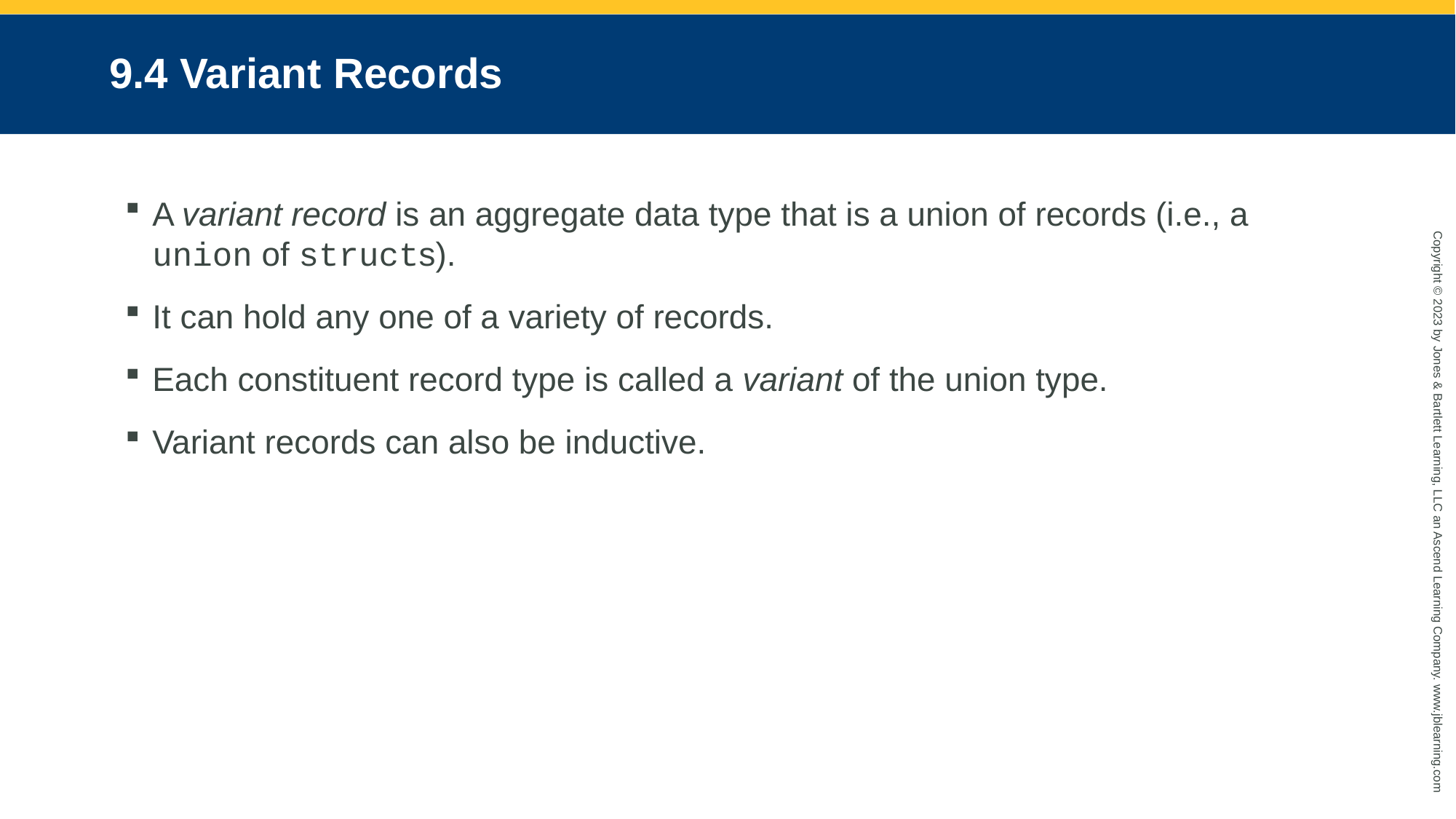

# 9.4 Variant Records
A variant record is an aggregate data type that is a union of records (i.e., a union of structs).
It can hold any one of a variety of records.
Each constituent record type is called a variant of the union type.
Variant records can also be inductive.